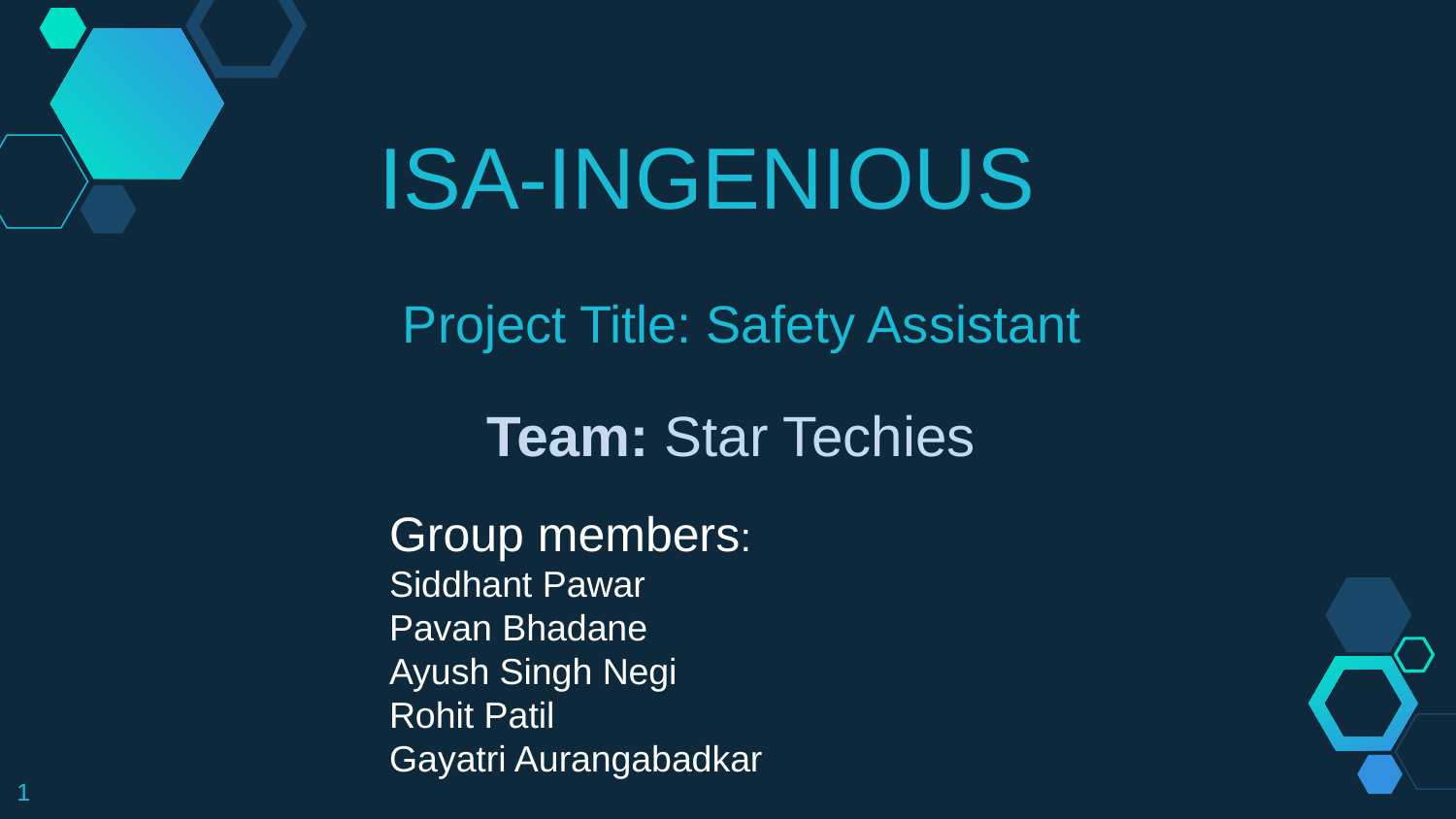

ISA-INGENIOUS
Project Title: Safety Assistant
Team: Star Techies
Group members:
Siddhant Pawar
Pavan Bhadane
Ayush Singh Negi
Rohit Patil
Gayatri Aurangabadkar
1